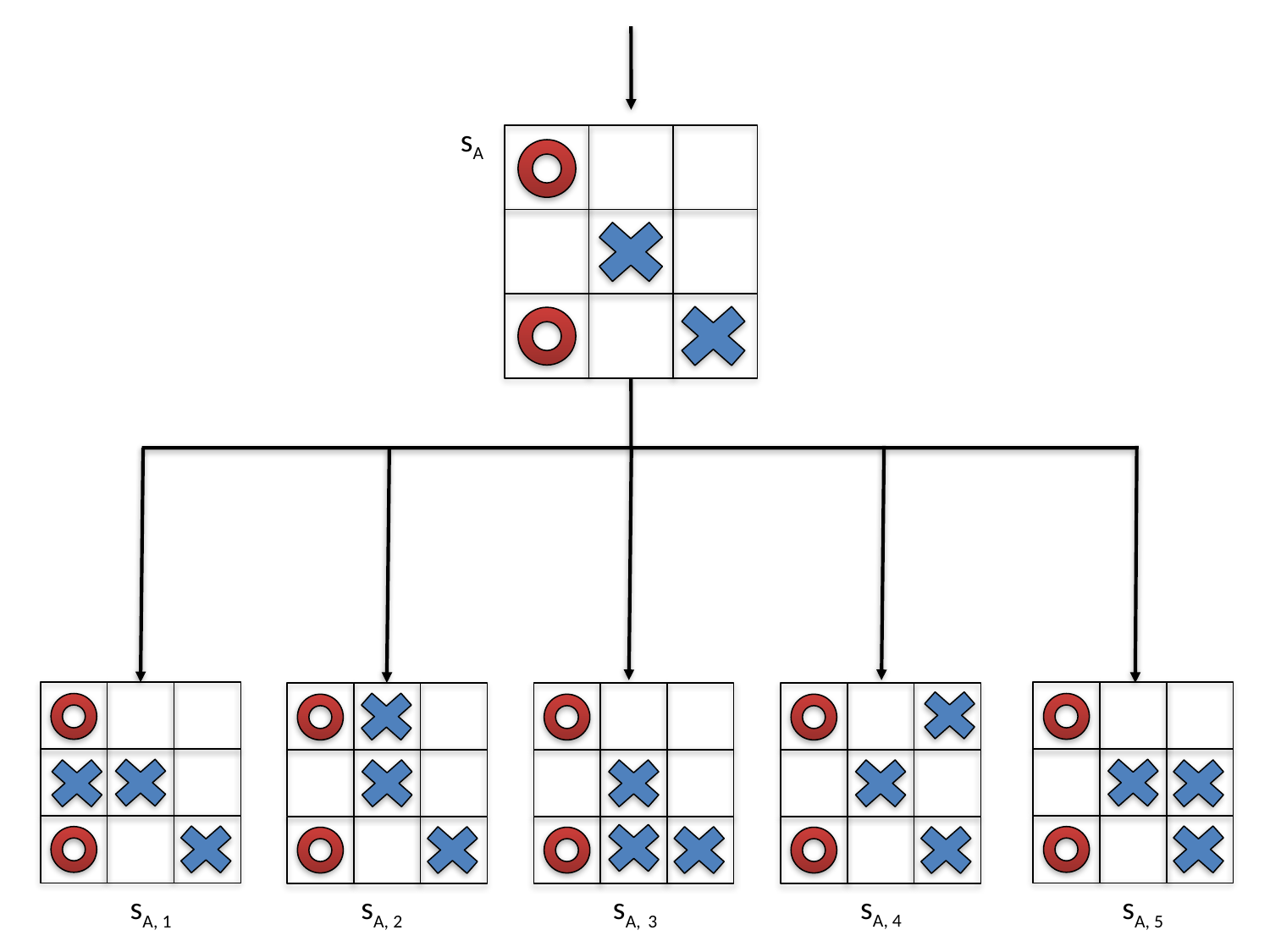

sA

sA, 4
sA, 1
sA, 2
sA, 3
sA, 5